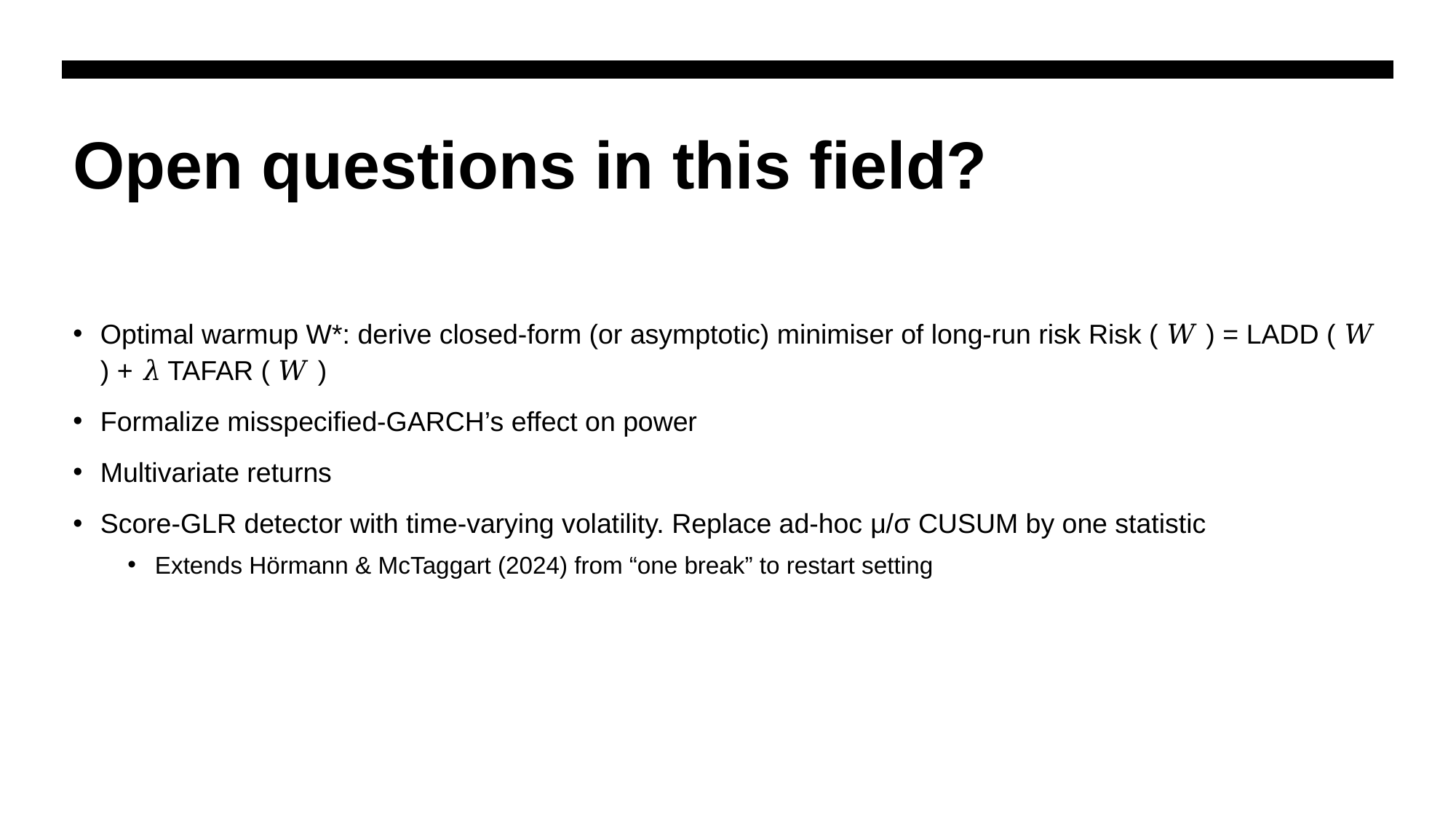

# Open questions in this field?
Optimal warmup W*: derive closed-form (or asymptotic) minimiser of long-run risk Risk ( 𝑊 ) = LADD ( 𝑊 ) + 𝜆 TAFAR ( 𝑊 )
Formalize misspecified-GARCH’s effect on power
Multivariate returns
Score-GLR detector with time-varying volatility. Replace ad-hoc μ/σ CUSUM by one statistic
Extends Hörmann & McTaggart (2024) from “one break” to restart setting